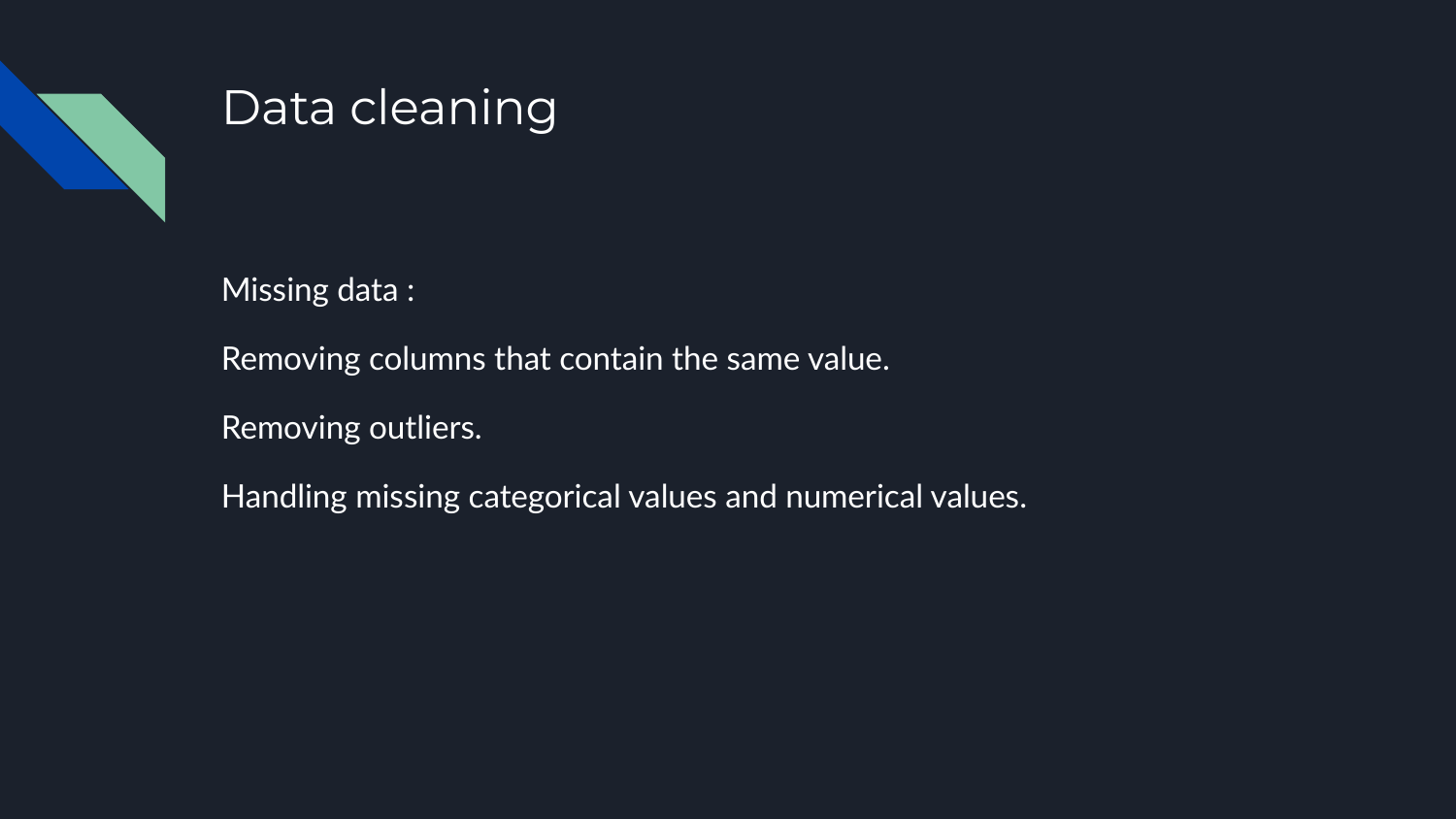

# Data cleaning
Missing data :
Removing columns that contain the same value.
Removing outliers.
Handling missing categorical values and numerical values.